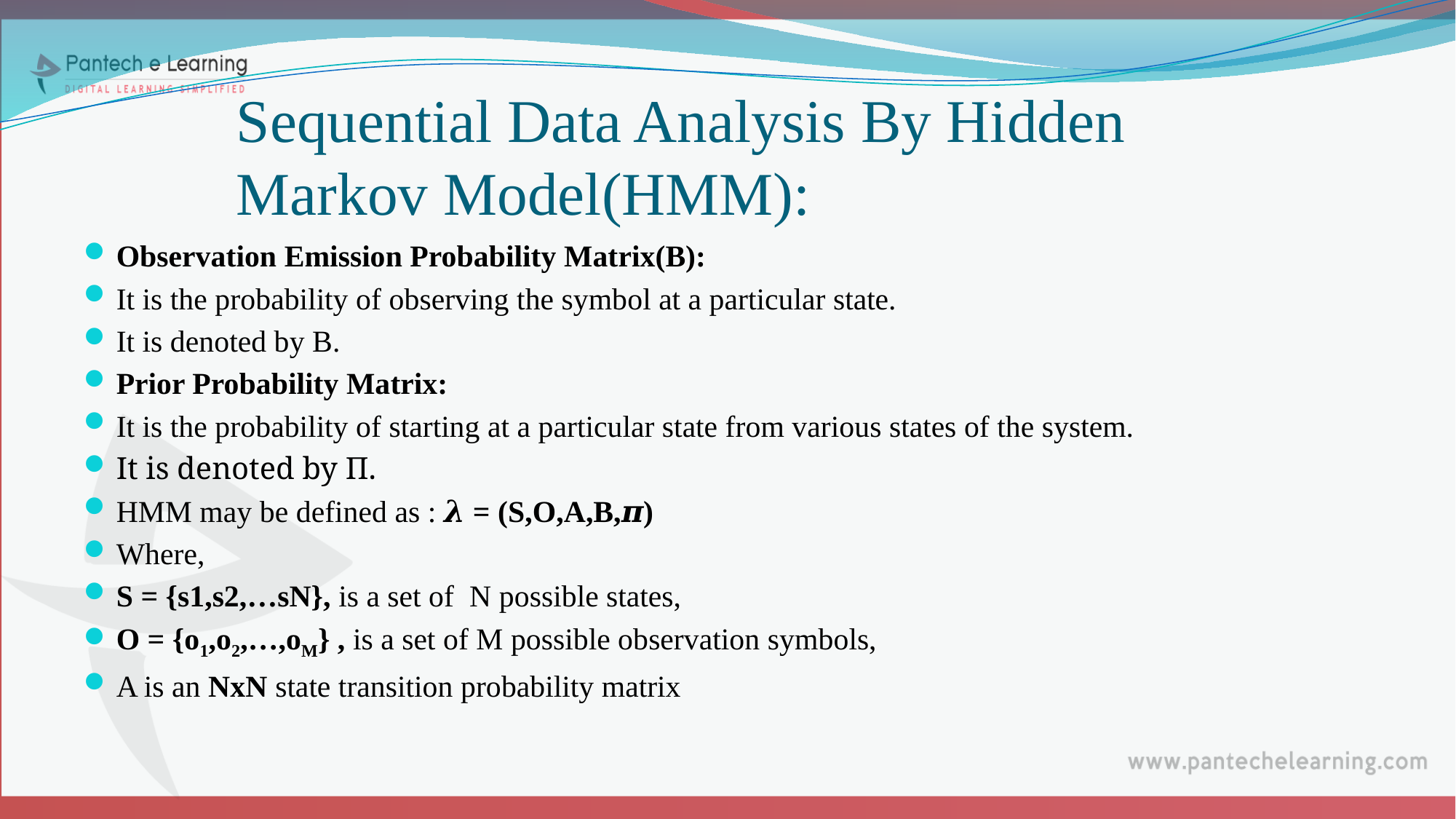

# Sequential Data Analysis By Hidden Markov Model(HMM):
Observation Emission Probability Matrix(B):
It is the probability of observing the symbol at a particular state.
It is denoted by B.
Prior Probability Matrix:
It is the probability of starting at a particular state from various states of the system.
It is denoted by Π.
HMM may be defined as : 𝝀 = (S,O,A,B,𝝅)
Where,
S = {s1,s2,…sN}, is a set of  N possible states,
O = {o1,o2,…,oM} , is a set of M possible observation symbols,
A is an NxN state transition probability matrix